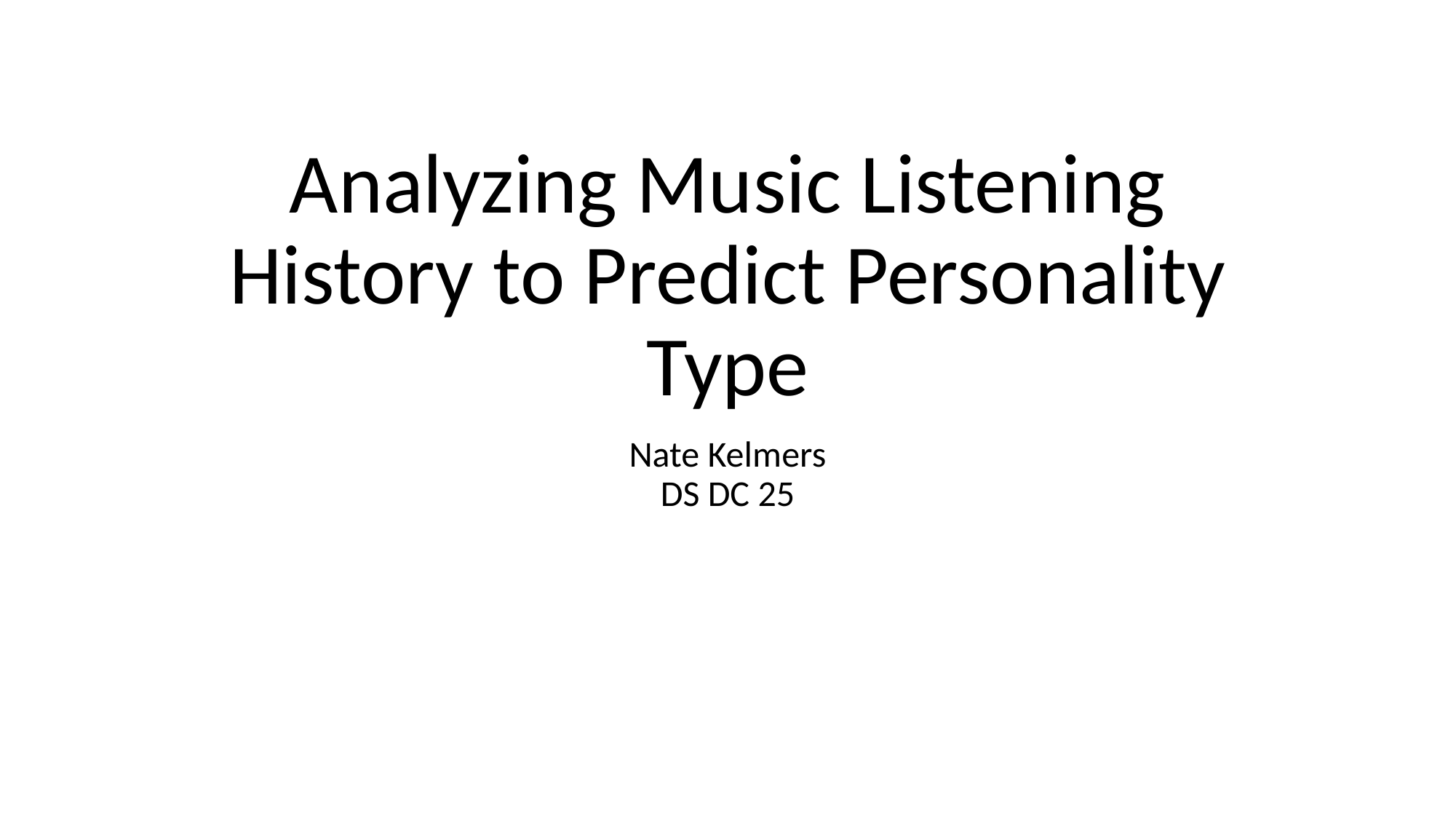

# Analyzing Music Listening History to Predict Personality Type
Nate Kelmers
DS DC 25